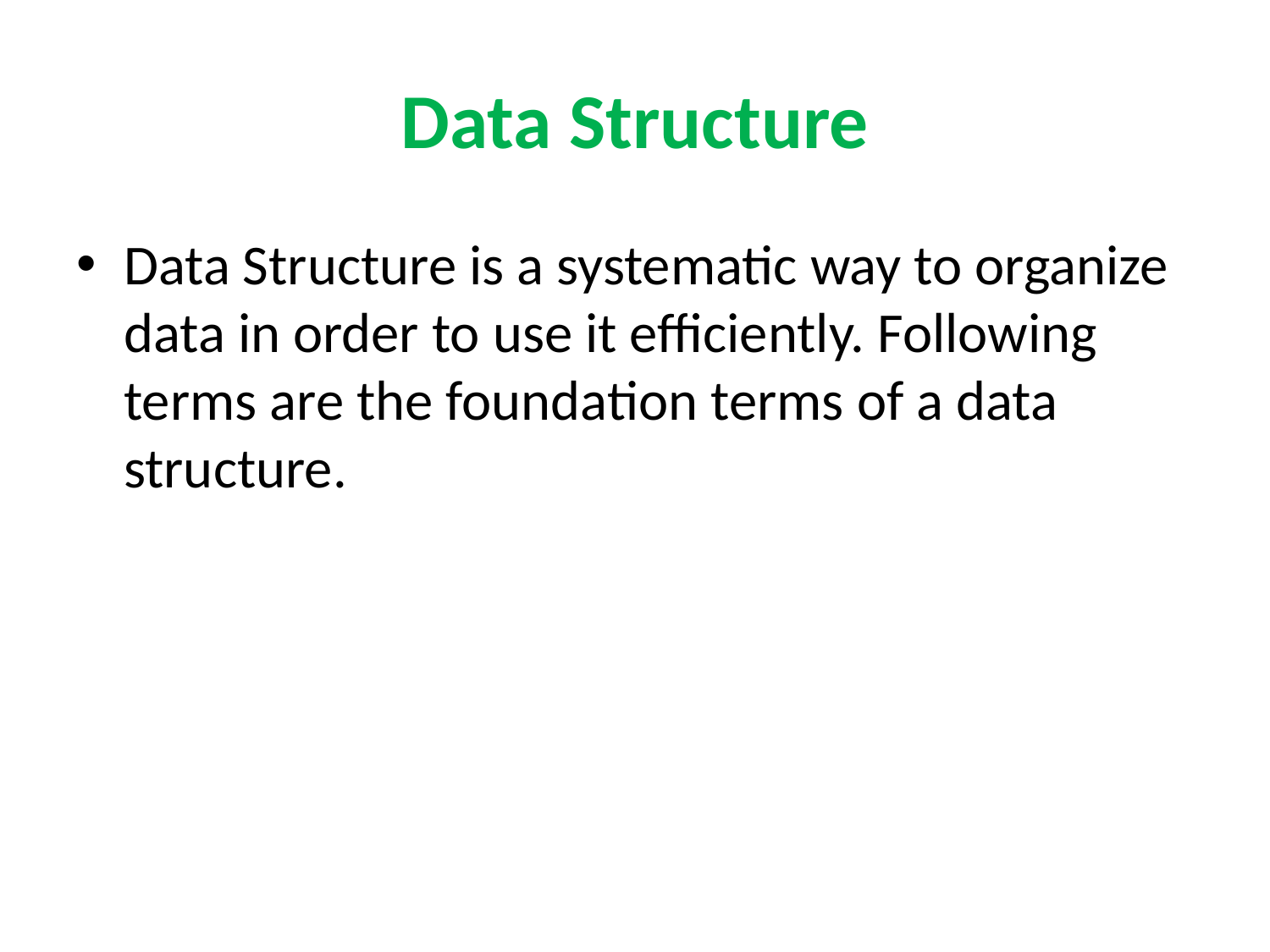

# Data Structure
Data Structure is a systematic way to organize data in order to use it efficiently. Following terms are the foundation terms of a data structure.